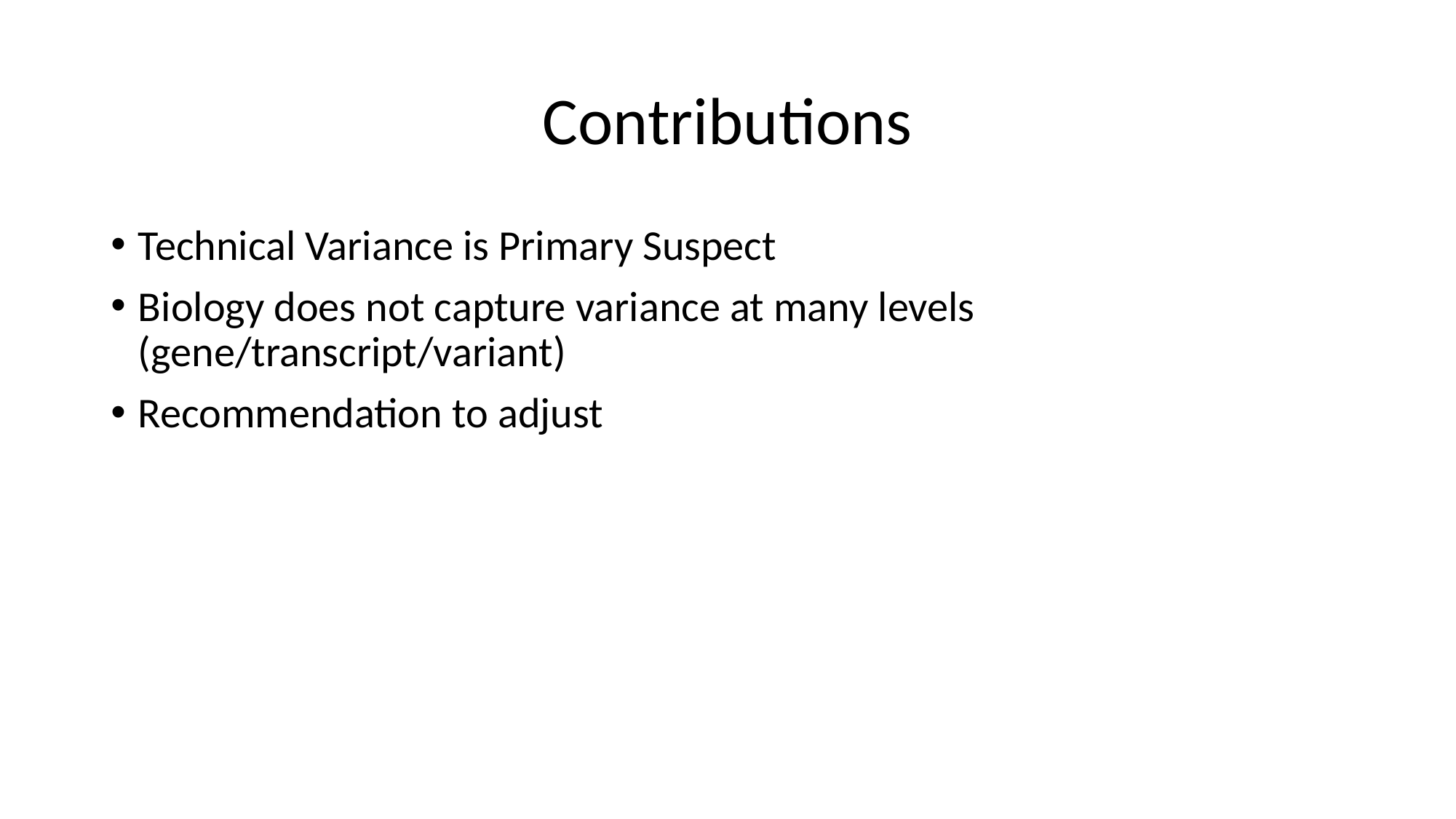

# Contributions
Technical Variance is Primary Suspect
Biology does not capture variance at many levels (gene/transcript/variant)
Recommendation to adjust